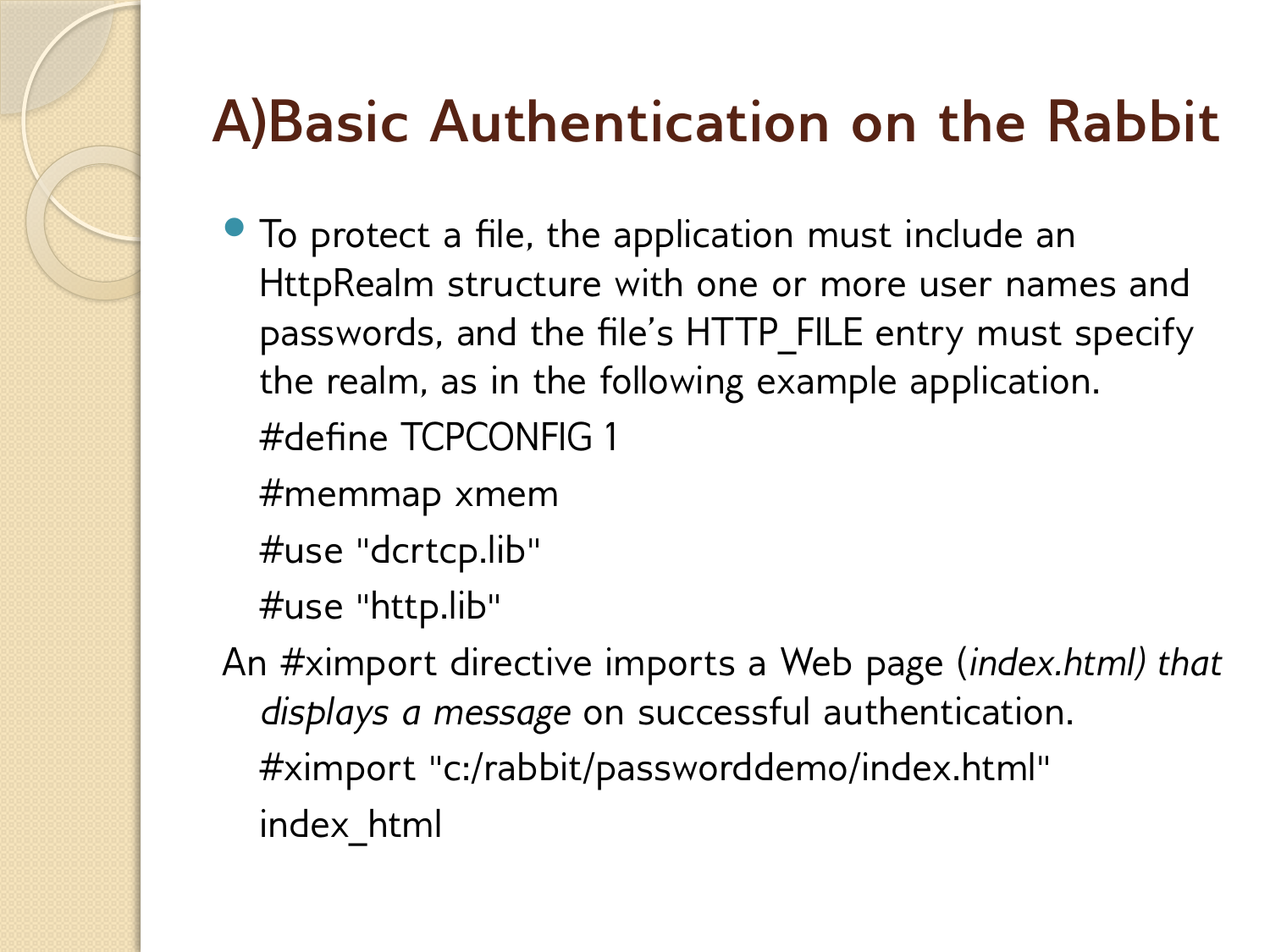

# A)Basic Authentication on the Rabbit
To protect a file, the application must include an HttpRealm structure with one or more user names and passwords, and the file’s HTTP_FILE entry must specify the realm, as in the following example application.
	#define TCPCONFIG 1
	#memmap xmem
	#use "dcrtcp.lib"
	#use "http.lib"
An #ximport directive imports a Web page (index.html) that displays a message on successful authentication.
	#ximport "c:/rabbit/passworddemo/index.html"
	index_html